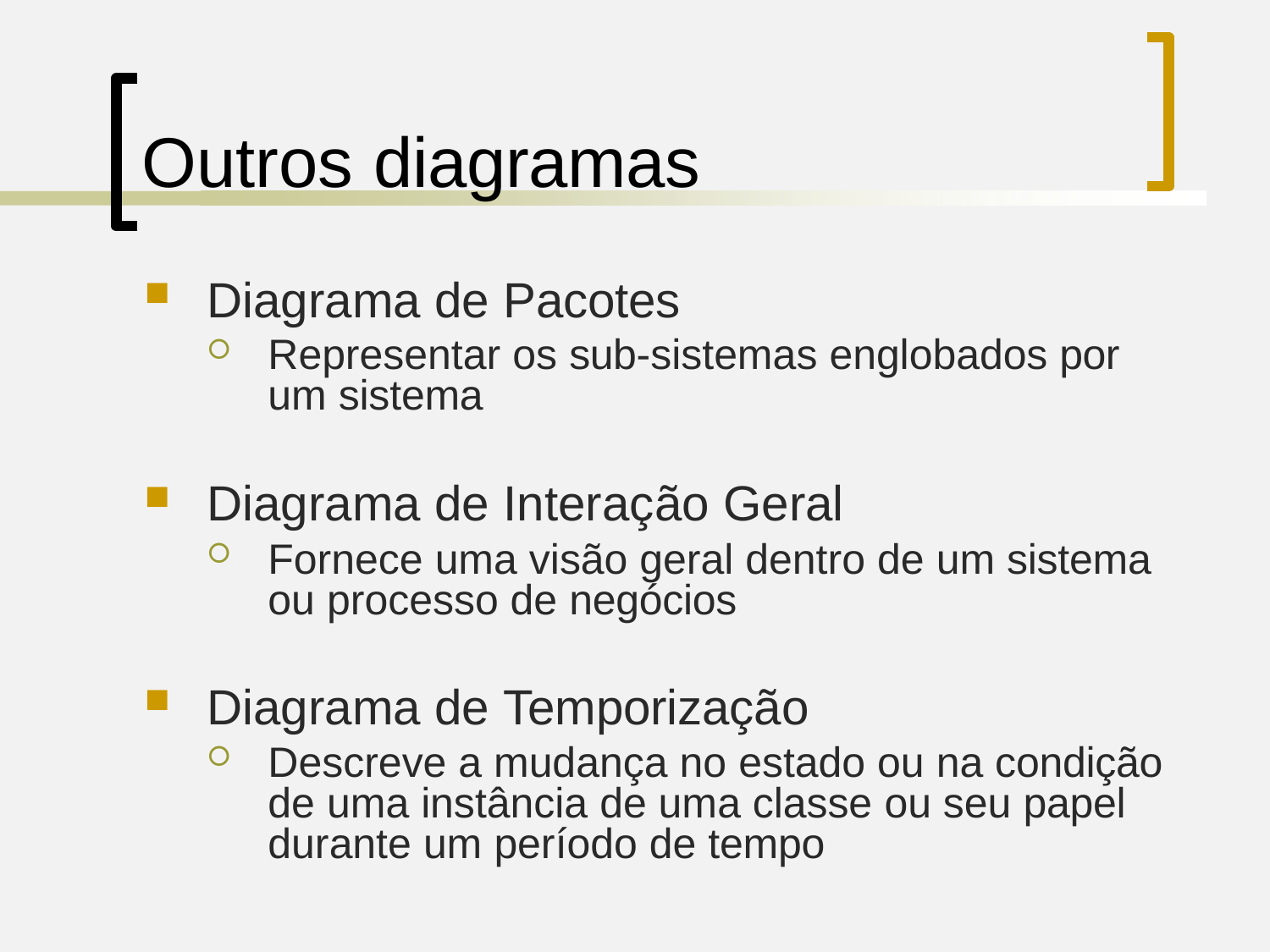

# Outros diagramas
Diagrama de Pacotes
Representar os sub-sistemas englobados por um sistema

Diagrama de Interação Geral
Fornece uma visão geral dentro de um sistema ou processo de negócios

Diagrama de Temporização
Descreve a mudança no estado ou na condição de uma instância de uma classe ou seu papel durante um período de tempo